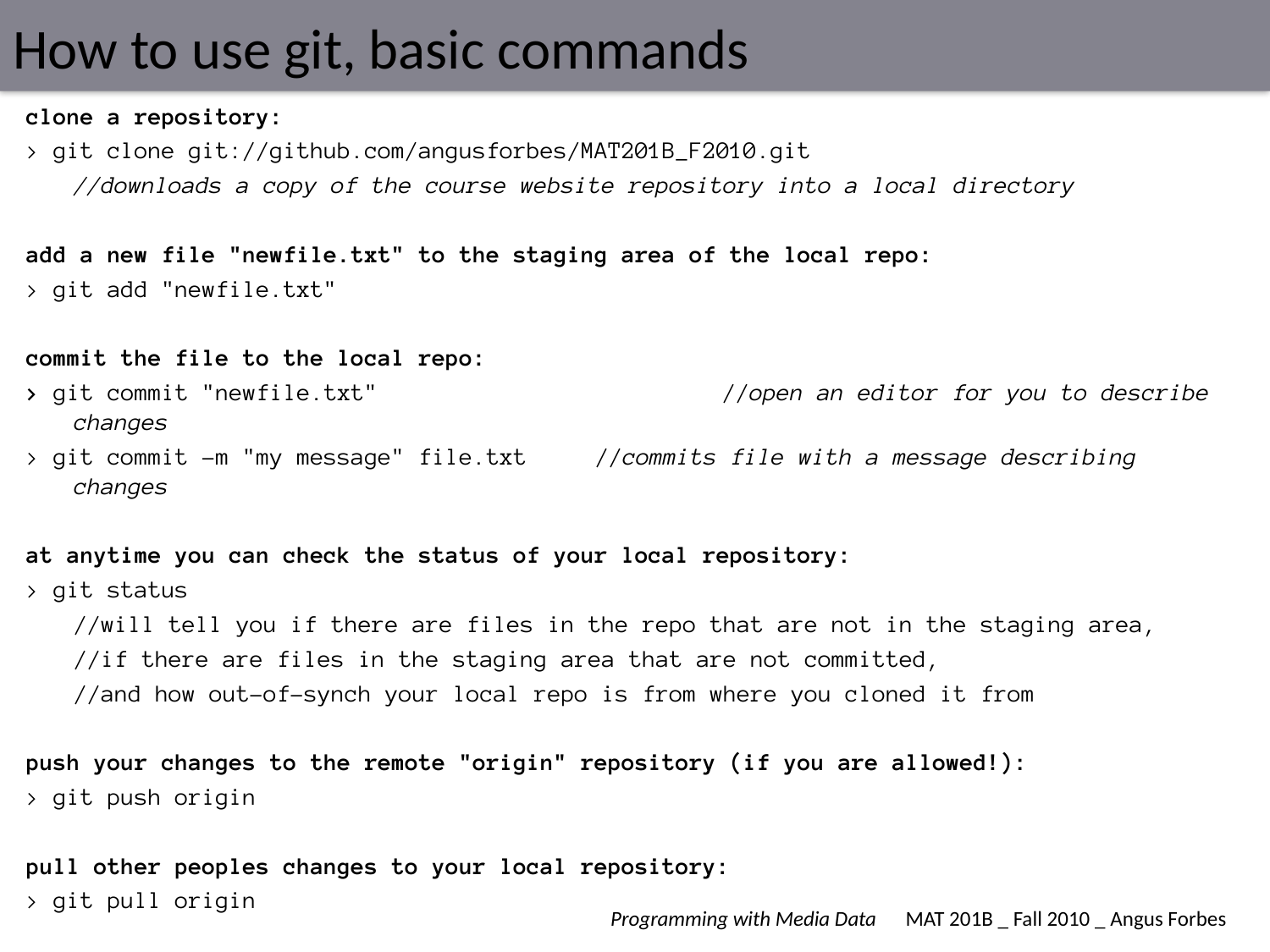

# How to use git, basic commands
clone a repository:
> git clone git://github.com/angusforbes/MAT201B_F2010.git
	//downloads a copy of the course website repository into a local directory

add a new file "newfile.txt" to the staging area of the local repo:
> git add "newfile.txt"

commit the file to the local repo:
> git commit "newfile.txt"			 //open an editor for you to describe changes
> git commit -m "my message" file.txt	 //commits file with a message describing changes

at anytime you can check the status of your local repository:
> git status
	//will tell you if there are files in the repo that are not in the staging area,
	//if there are files in the staging area that are not committed,
	//and how out-of-synch your local repo is from where you cloned it from

push your changes to the remote "origin" repository (if you are allowed!):
> git push origin

pull other peoples changes to your local repository:
> git pull origin